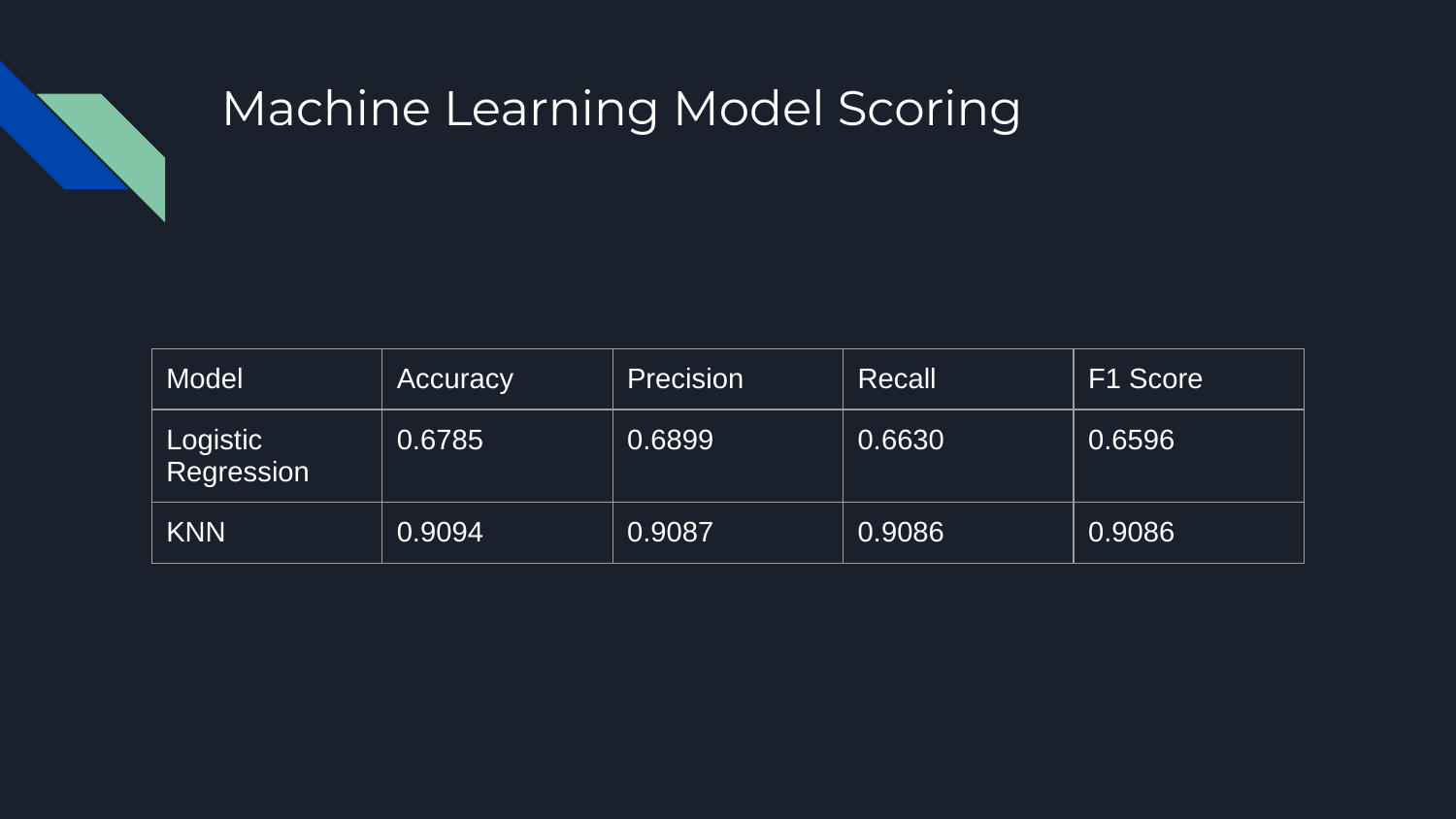

# Machine Learning Model Scoring

| Model | Accuracy | Precision | Recall | F1 Score |
| --- | --- | --- | --- | --- |
| Logistic Regression | 0.6785 | 0.6899 | 0.6630 | 0.6596 |
| KNN | 0.9094 | 0.9087 | 0.9086 | 0.9086 |